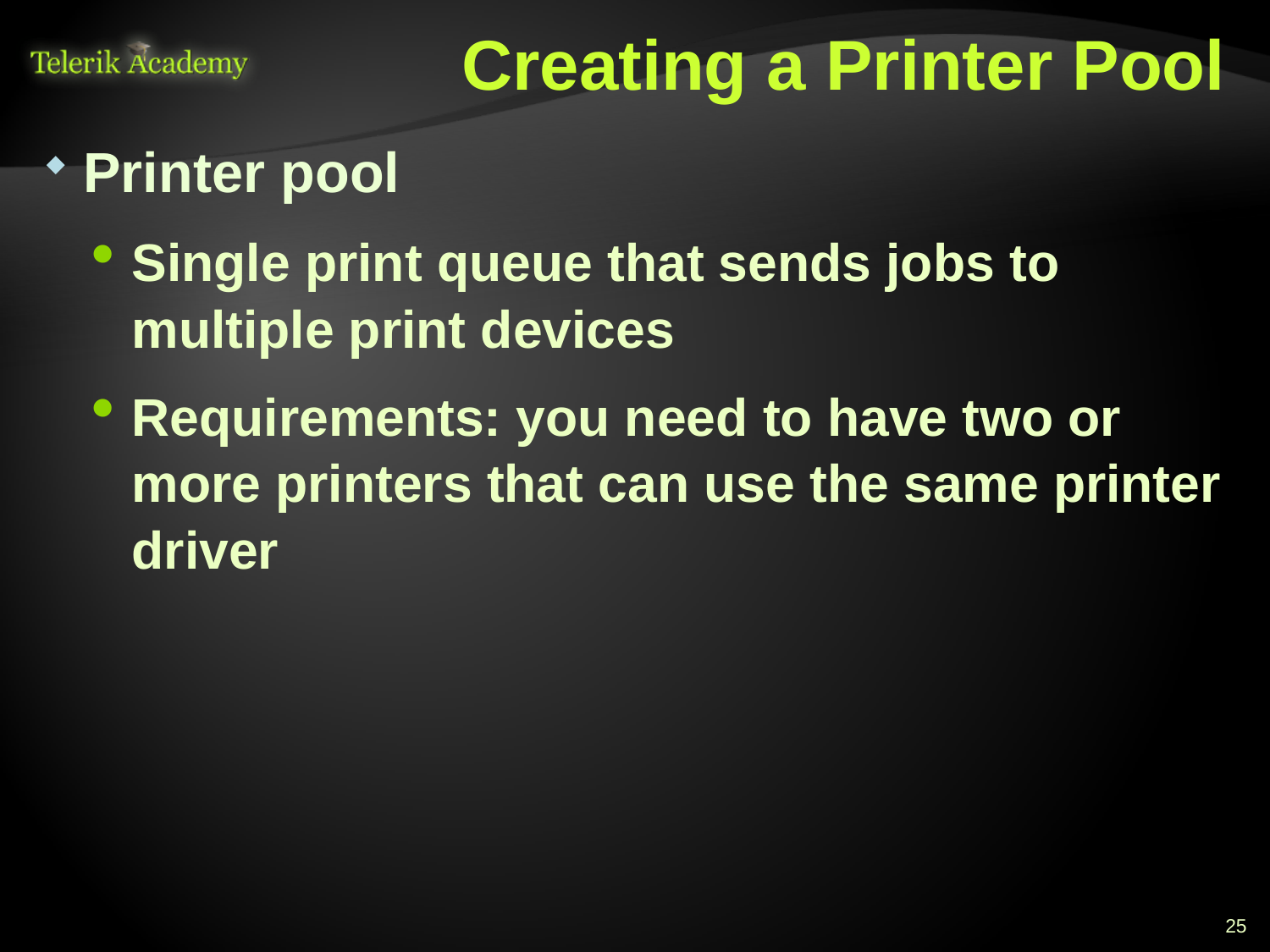

# Creating a Printer Pool
Printer pool
Single print queue that sends jobs to multiple print devices
Requirements: you need to have two or more printers that can use the same printer driver

25